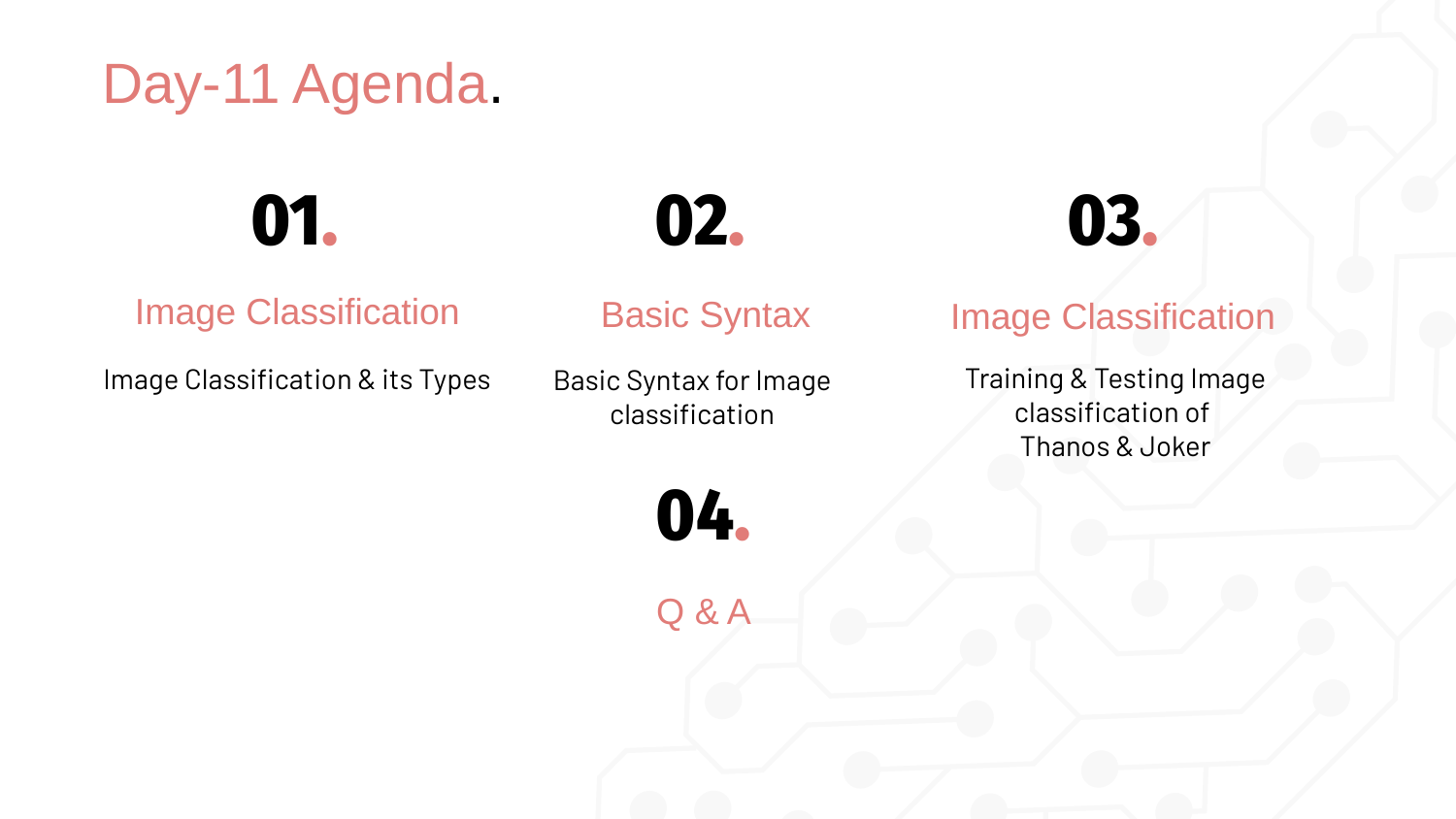

# Day-11 Agenda.
01.
02.
03.
Image Classification
Basic Syntax
Image Classification
Training & Testing Image classification of
Thanos & Joker
Image Classification & its Types
Basic Syntax for Image classification
04.
Q & A